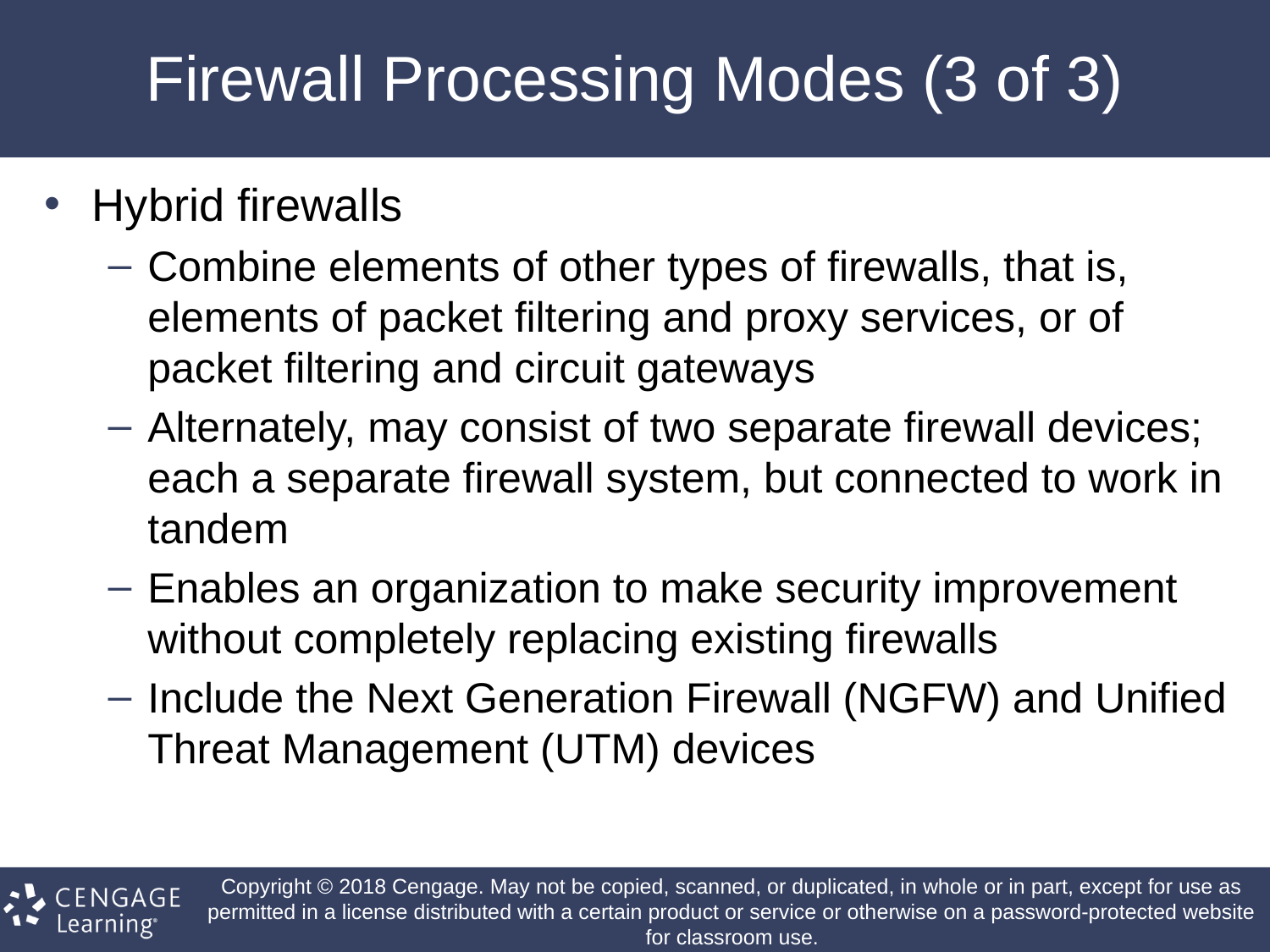

# Firewall Processing Modes (3 of 3)
Hybrid firewalls
Combine elements of other types of firewalls, that is, elements of packet filtering and proxy services, or of packet filtering and circuit gateways
Alternately, may consist of two separate firewall devices; each a separate firewall system, but connected to work in tandem
Enables an organization to make security improvement without completely replacing existing firewalls
Include the Next Generation Firewall (NGFW) and Unified Threat Management (UTM) devices